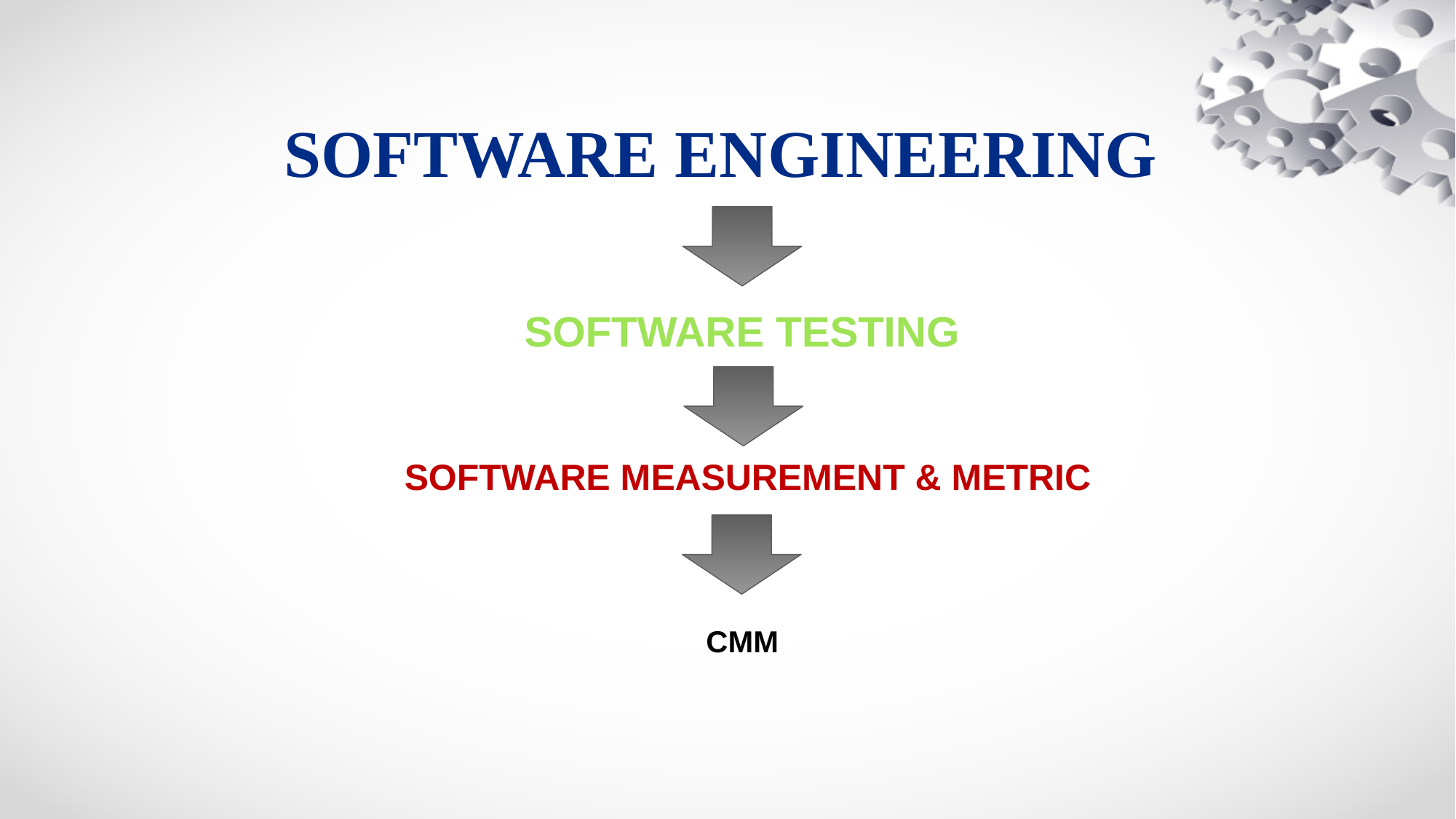

SOFTWARE ENGINEERING

SOFTWARE TESTING

SOFTWARE MEASUREMENT & METRIC

CMM